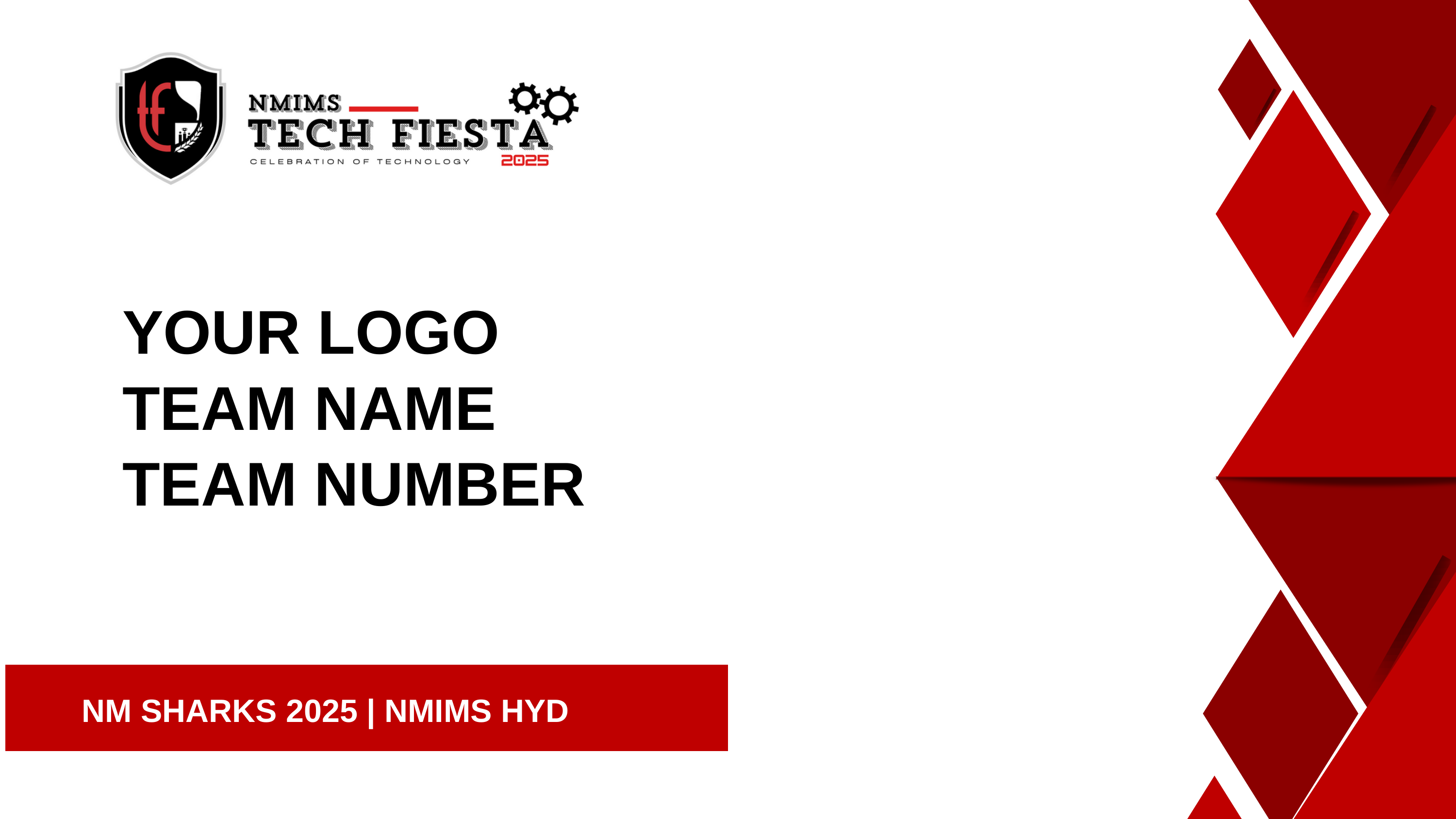

YOUR LOGO
TEAM NAME
TEAM NUMBER

NM SHARKS 2025 | NMIMS HYD